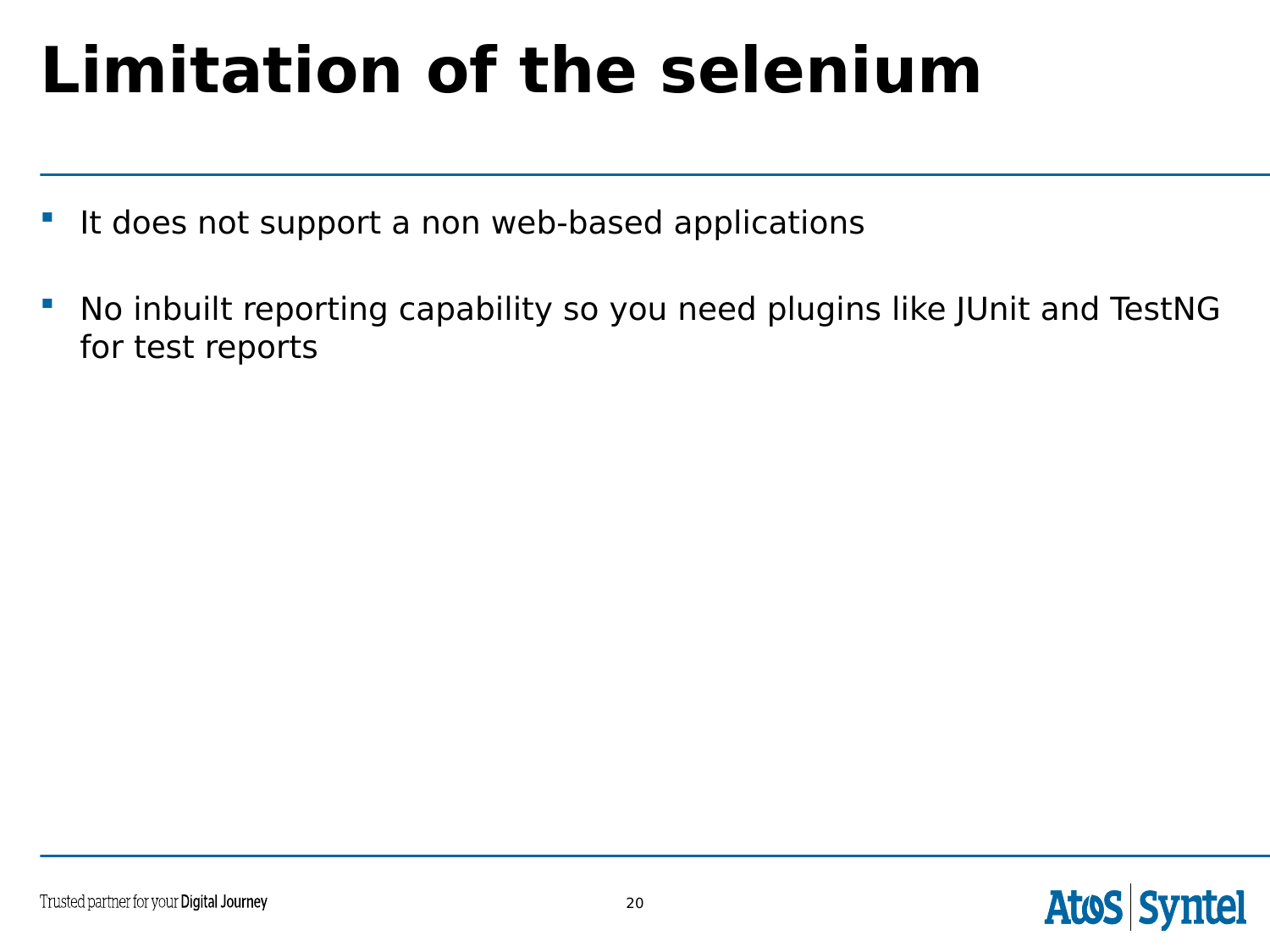

# Limitation of the selenium
It does not support a non web-based applications

No inbuilt reporting capability so you need plugins like JUnit and TestNG for test reports